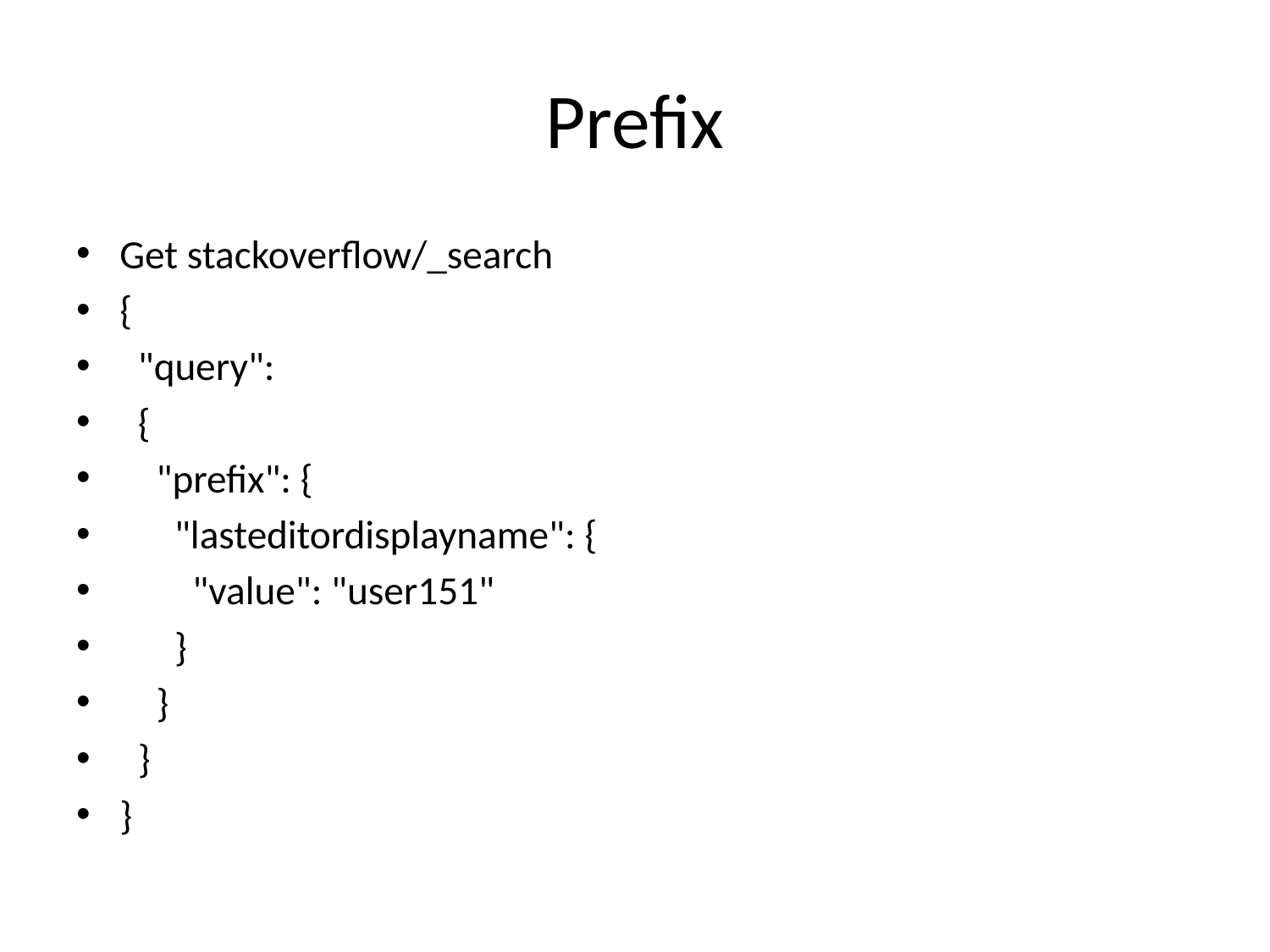

# Prefix
Get stackoverflow/_search
{
  "query":
  {
    "prefix": {
      "lasteditordisplayname": {
        "value": "user151"
      }
    }
  }
}